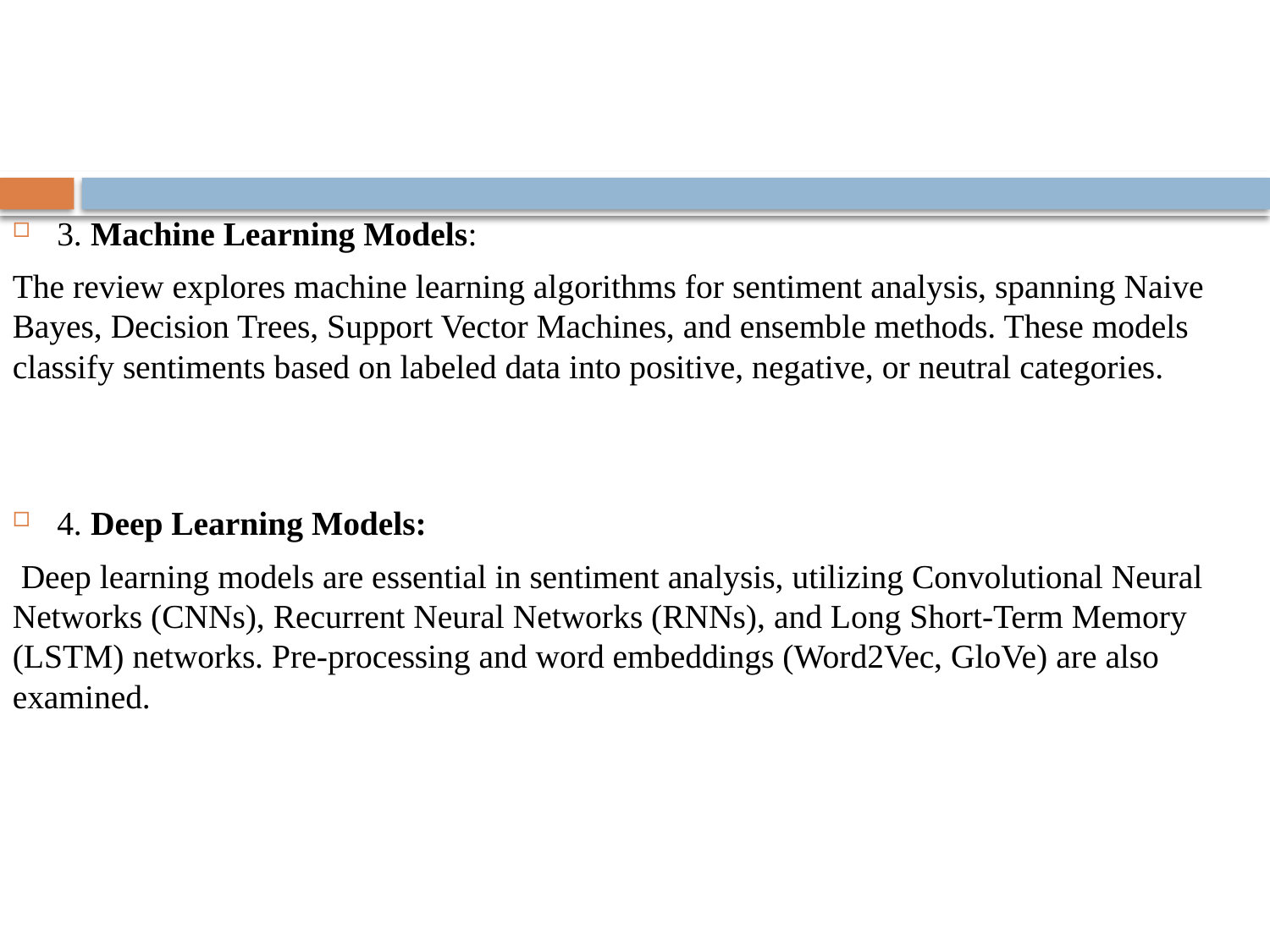

#
3. Machine Learning Models:
The review explores machine learning algorithms for sentiment analysis, spanning Naive Bayes, Decision Trees, Support Vector Machines, and ensemble methods. These models classify sentiments based on labeled data into positive, negative, or neutral categories.

4. Deep Learning Models:
 Deep learning models are essential in sentiment analysis, utilizing Convolutional Neural Networks (CNNs), Recurrent Neural Networks (RNNs), and Long Short-Term Memory (LSTM) networks. Pre-processing and word embeddings (Word2Vec, GloVe) are also examined.